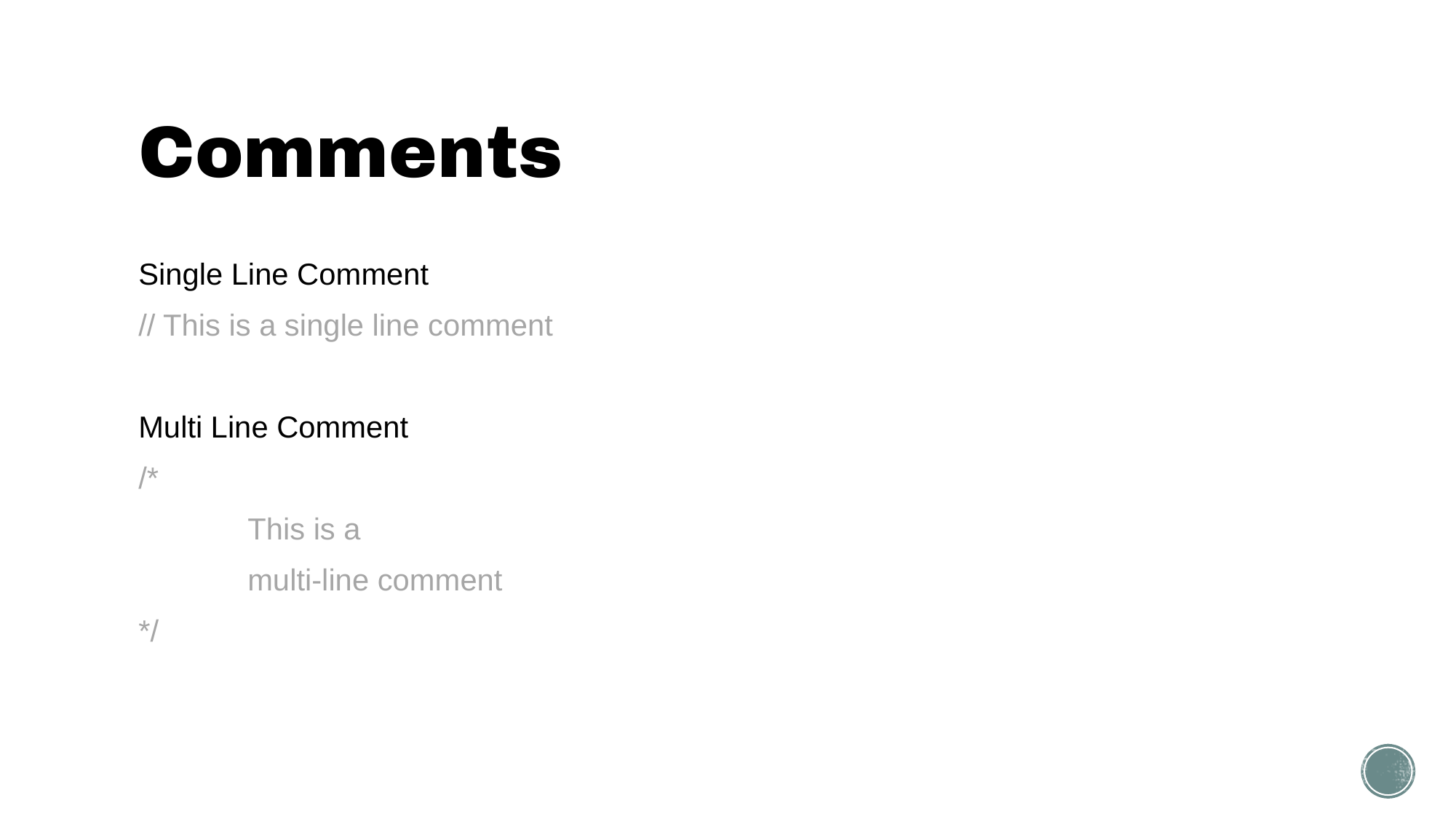

# Comments
Single Line Comment
// This is a single line comment

Multi Line Comment
/*
	This is a
	multi-line comment
*/